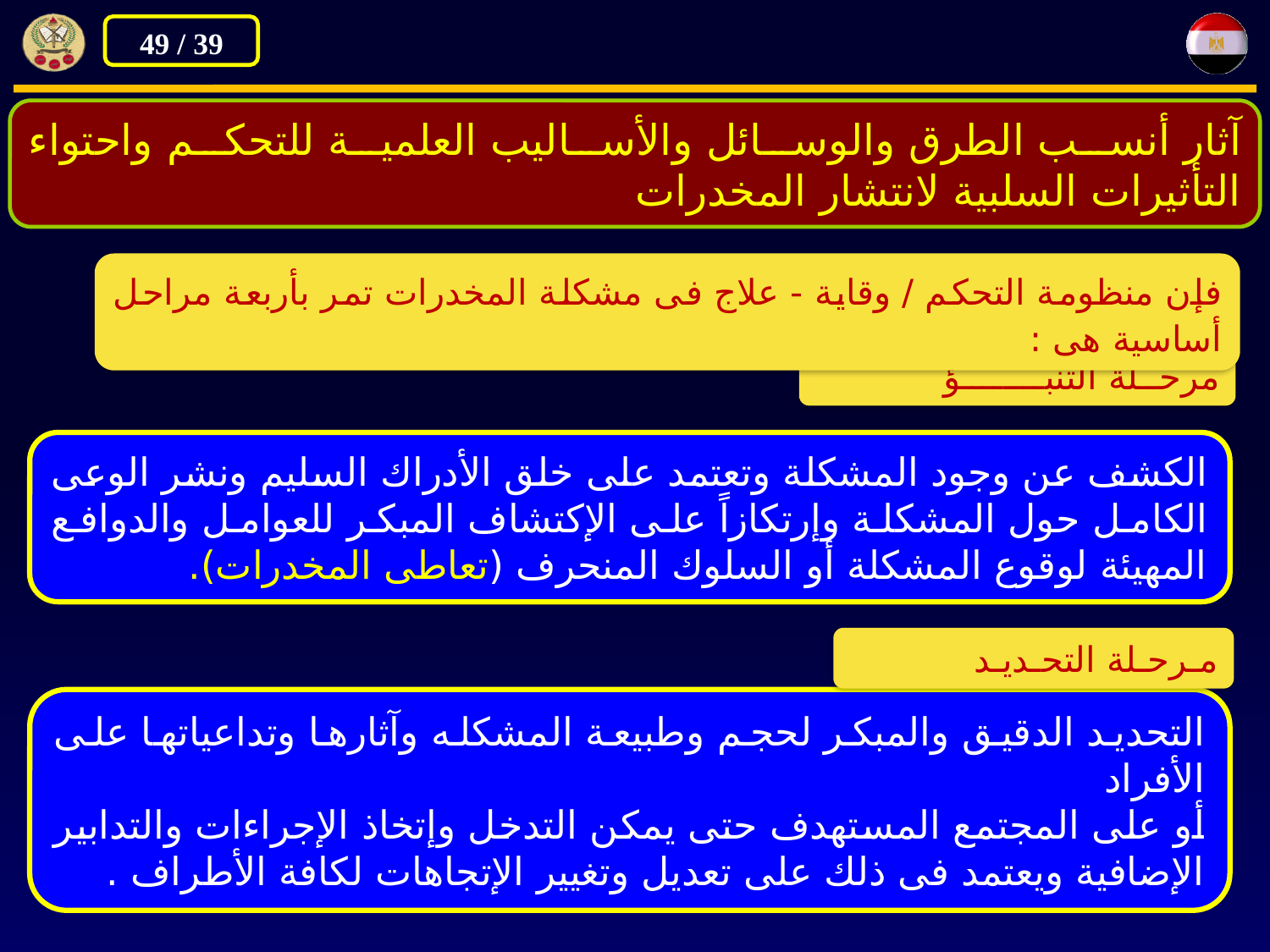

آثار أنسب الطرق والوسائل والأساليب العلمية للتحكم واحتواء التأثيرات السلبية لانتشار المخدرات
فإن منظومة التحكم / وقاية - علاج فى مشكلة المخدرات تمر بأربعة مراحل أساسية هى :
مرحــلة التنبــــــــؤ
الكشف عن وجود المشكلة وتعتمد على خلق الأدراك السليم ونشر الوعى الكامل حول المشكلة وإرتكازاً على الإكتشاف المبكر للعوامل والدوافع المهيئة لوقوع المشكلة أو السلوك المنحرف (تعاطى المخدرات).
مـرحـلة التحـديـد
التحديد الدقيق والمبكر لحجم وطبيعة المشكله وآثارها وتداعياتها على الأفراد
أو على المجتمع المستهدف حتى يمكن التدخل وإتخاذ الإجراءات والتدابير الإضافية ويعتمد فى ذلك على تعديل وتغيير الإتجاهات لكافة الأطراف .